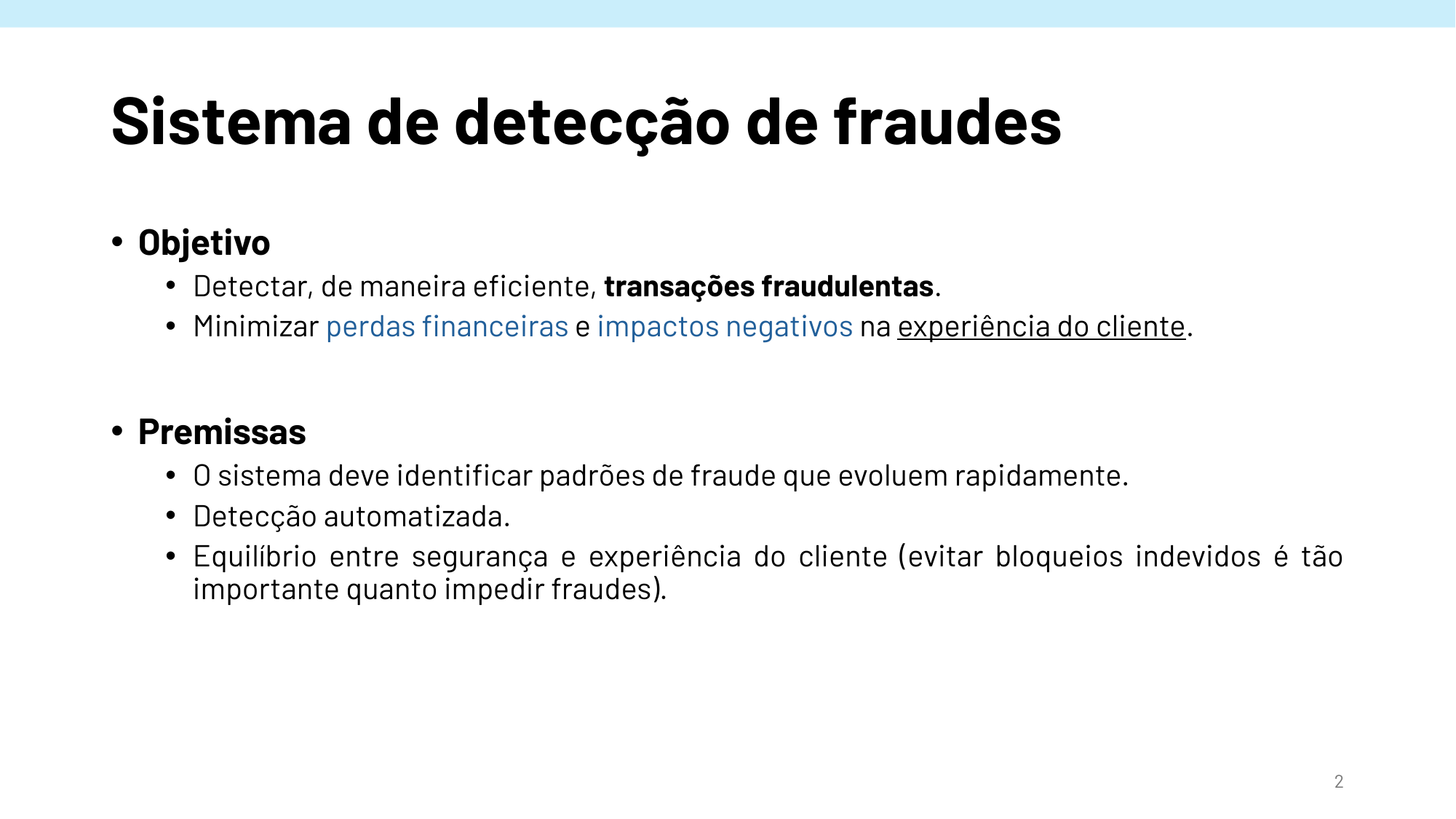

# Sistema de detecção de fraudes
Objetivo
Detectar, de maneira eficiente, transações fraudulentas.
Minimizar perdas financeiras e impactos negativos na experiência do cliente.

Premissas
O sistema deve identificar padrões de fraude que evoluem rapidamente.
Detecção automatizada.
Equilíbrio entre segurança e experiência do cliente (evitar bloqueios indevidos é tão importante quanto impedir fraudes).

2